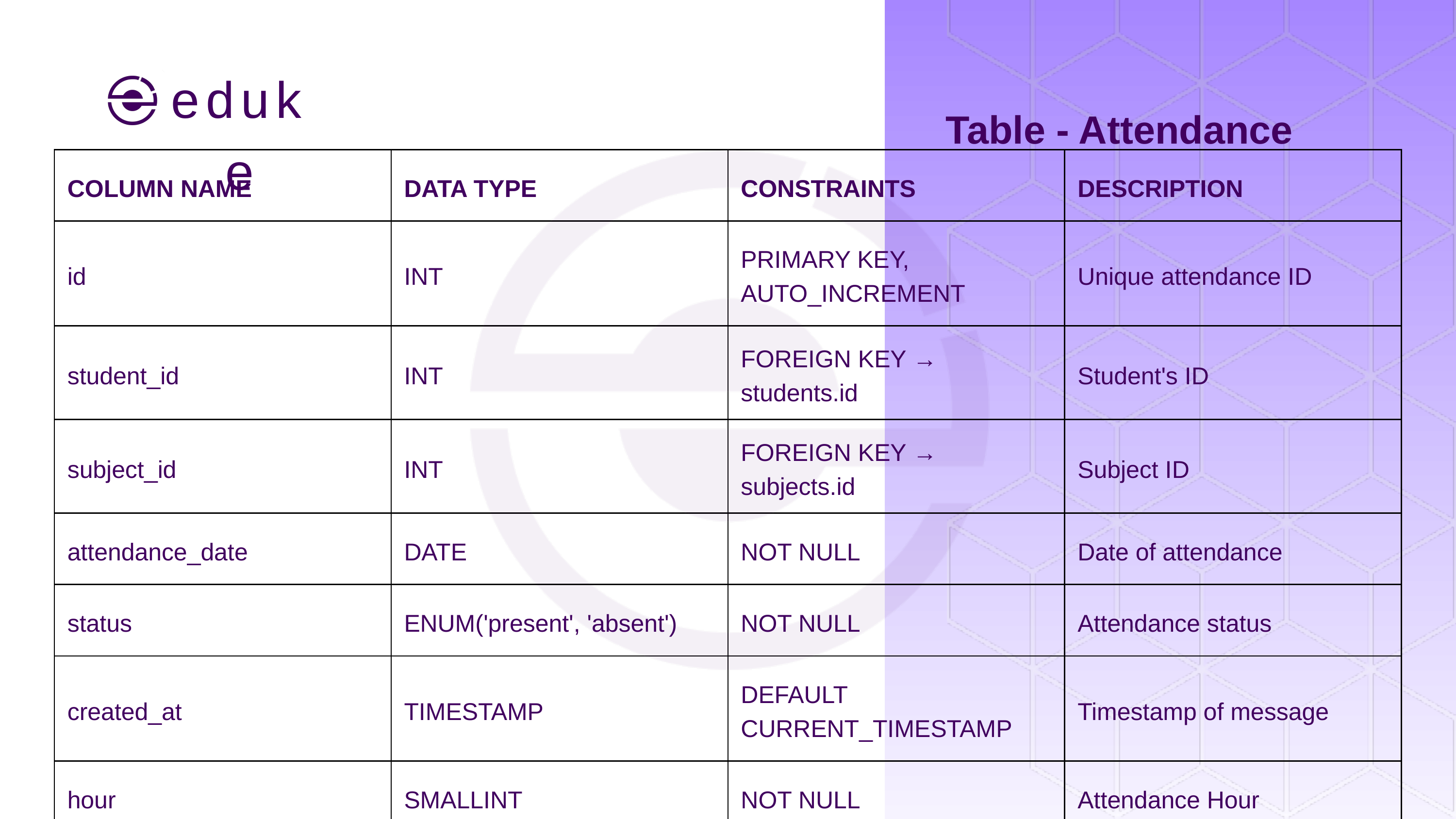

eduke

Table - Attendance

| COLUMN NAME | DATA TYPE | CONSTRAINTS | DESCRIPTION |
| --- | --- | --- | --- |
| id | INT | PRIMARY KEY, AUTO\_INCREMENT | Unique attendance ID |
| student\_id | INT | FOREIGN KEY → students.id | Student's ID |
| subject\_id | INT | FOREIGN KEY → subjects.id | Subject ID |
| attendance\_date | DATE | NOT NULL | Date of attendance |
| status | ENUM('present', 'absent') | NOT NULL | Attendance status |
| created\_at | TIMESTAMP | DEFAULT CURRENT\_TIMESTAMP | Timestamp of message |
| hour | SMALLINT | NOT NULL | Attendance Hour |